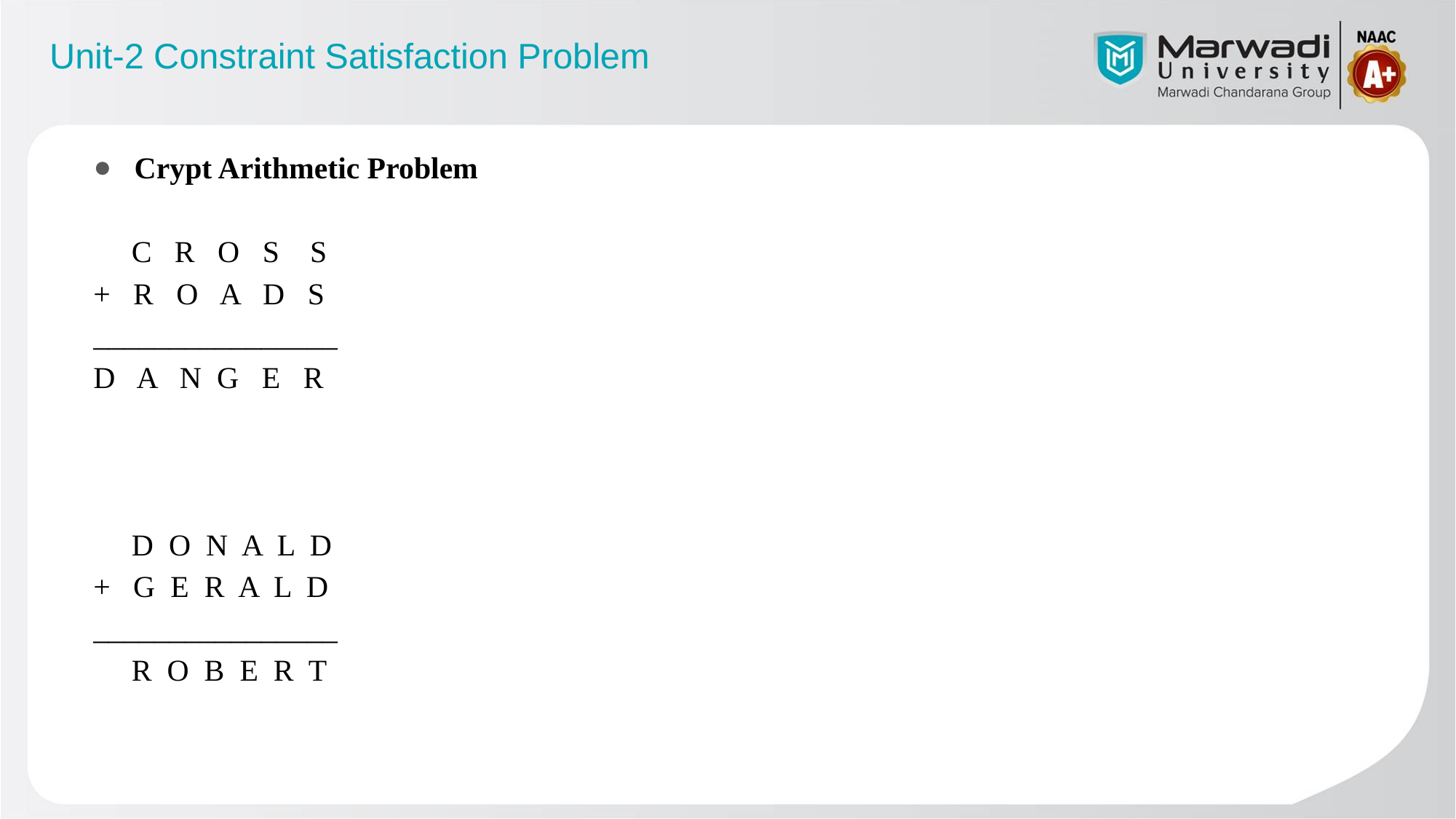

Unit-2 Constraint Satisfaction Problem

Crypt Arithmetic Problem

     C   R   O   S    S
+   R   O   A   D   S
________________
D   A   N  G   E   R

     D  O  N  A  L  D
+   G  E  R  A  L  D
________________
     R  O  B  E  R  T